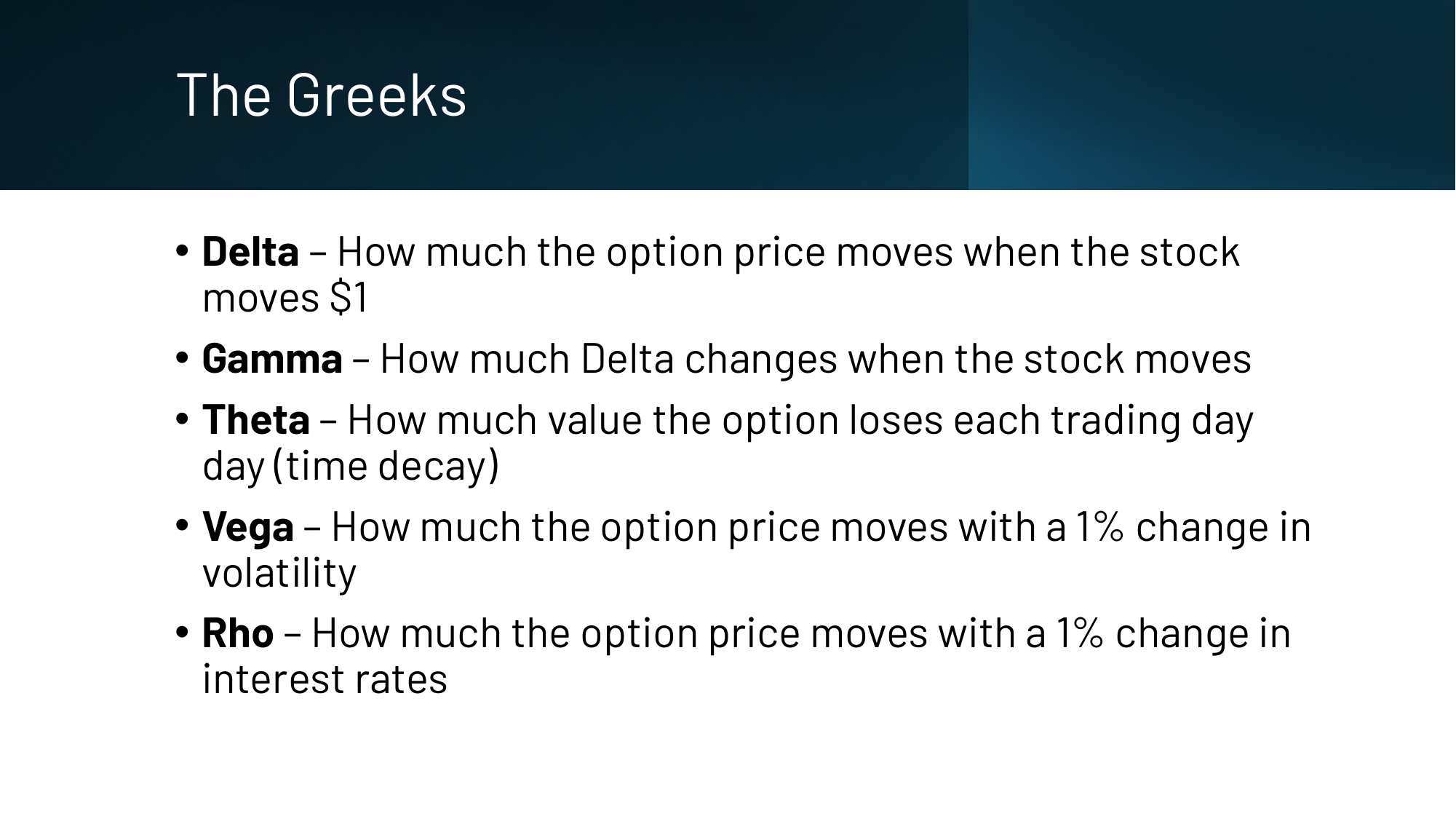

# The Greeks
Delta – How much the option price moves when the stock moves $1
Gamma – How much Delta changes when the stock moves
Theta – How much value the option loses each trading day day (time decay)
Vega – How much the option price moves with a 1% change in volatility
Rho – How much the option price moves with a 1% change in interest rates